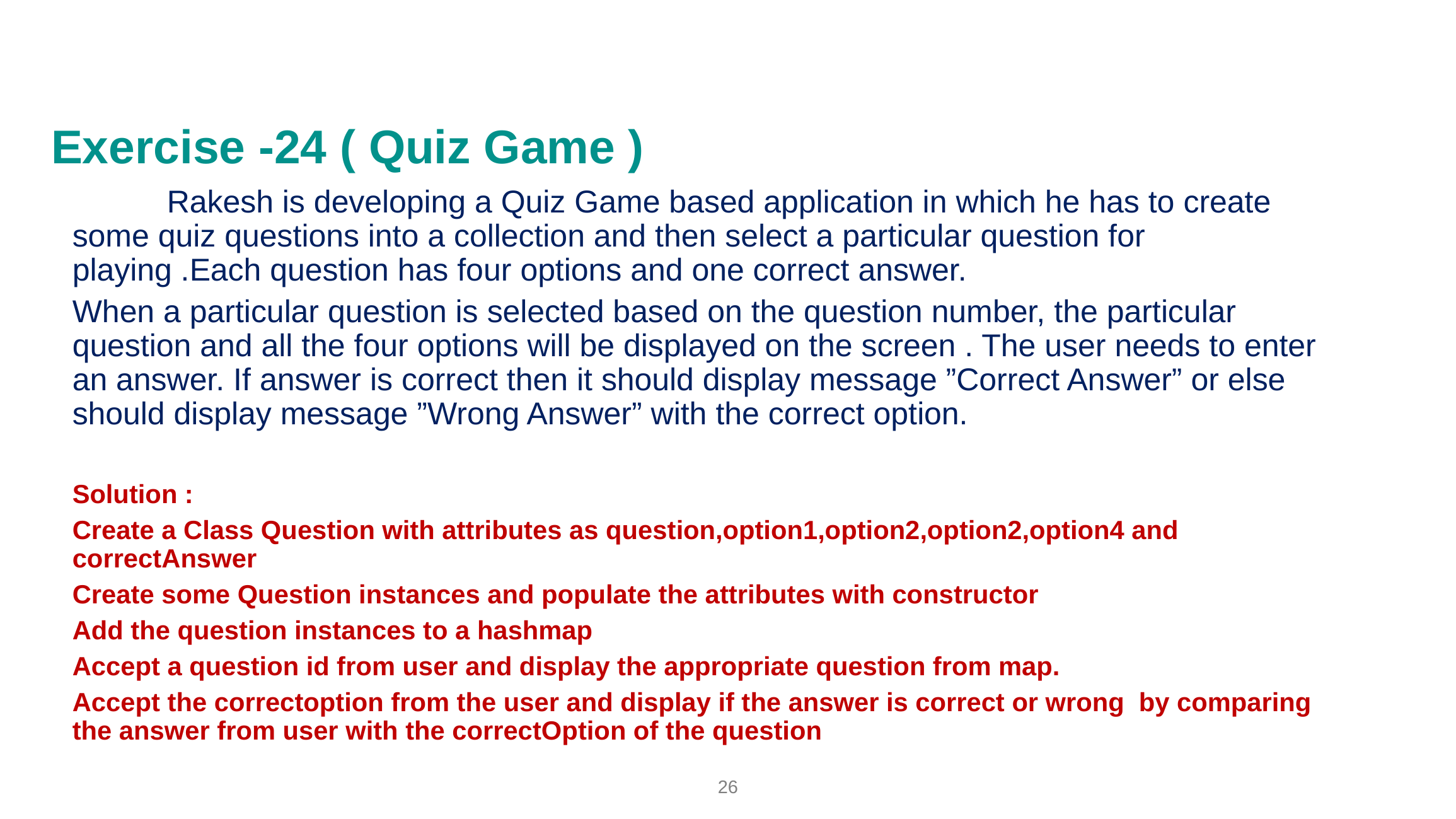

# Exercise -24 ( Quiz Game )
	Rakesh is developing a Quiz Game based application in which he has to create some quiz questions into a collection and then select a particular question for playing .Each question has four options and one correct answer.
When a particular question is selected based on the question number, the particular question and all the four options will be displayed on the screen . The user needs to enter an answer. If answer is correct then it should display message ”Correct Answer” or else should display message ”Wrong Answer” with the correct option.

Solution :
Create a Class Question with attributes as question,option1,option2,option2,option4 and correctAnswer
Create some Question instances and populate the attributes with constructor
Add the question instances to a hashmap
Accept a question id from user and display the appropriate question from map.
Accept the correctoption from the user and display if the answer is correct or wrong  by comparing the answer from user with the correctOption of the question

(Refer to the Notes page for Sample Input Output format)